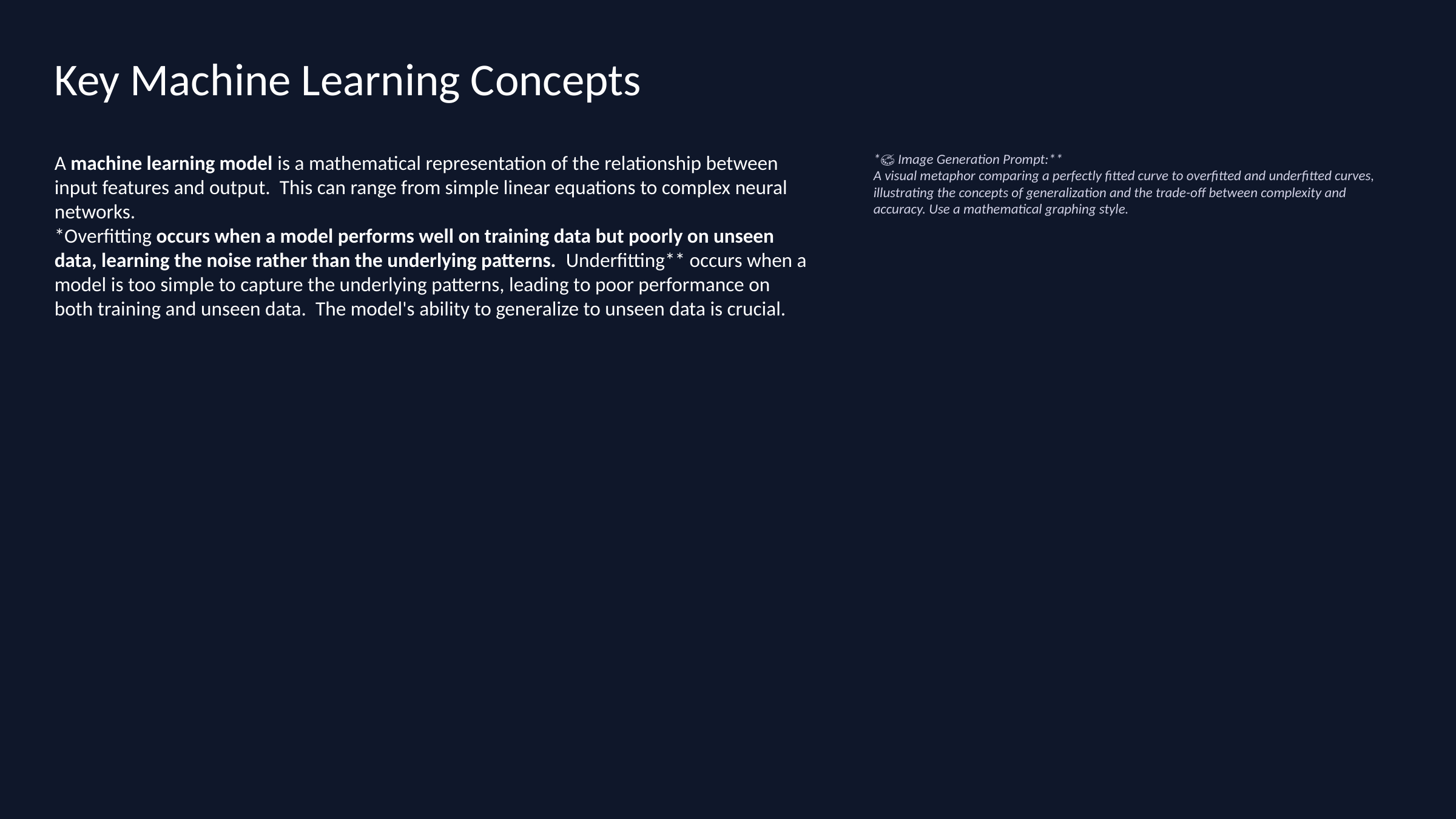

Key Machine Learning Concepts

A machine learning model is a mathematical representation of the relationship between input features and output.  This can range from simple linear equations to complex neural networks.
*Overfitting occurs when a model performs well on training data but poorly on unseen data, learning the noise rather than the underlying patterns.  Underfitting** occurs when a model is too simple to capture the underlying patterns, leading to poor performance on both training and unseen data.  The model's ability to generalize to unseen data is crucial.

*🎨 Image Generation Prompt:**
A visual metaphor comparing a perfectly fitted curve to overfitted and underfitted curves, illustrating the concepts of generalization and the trade-off between complexity and accuracy. Use a mathematical graphing style.